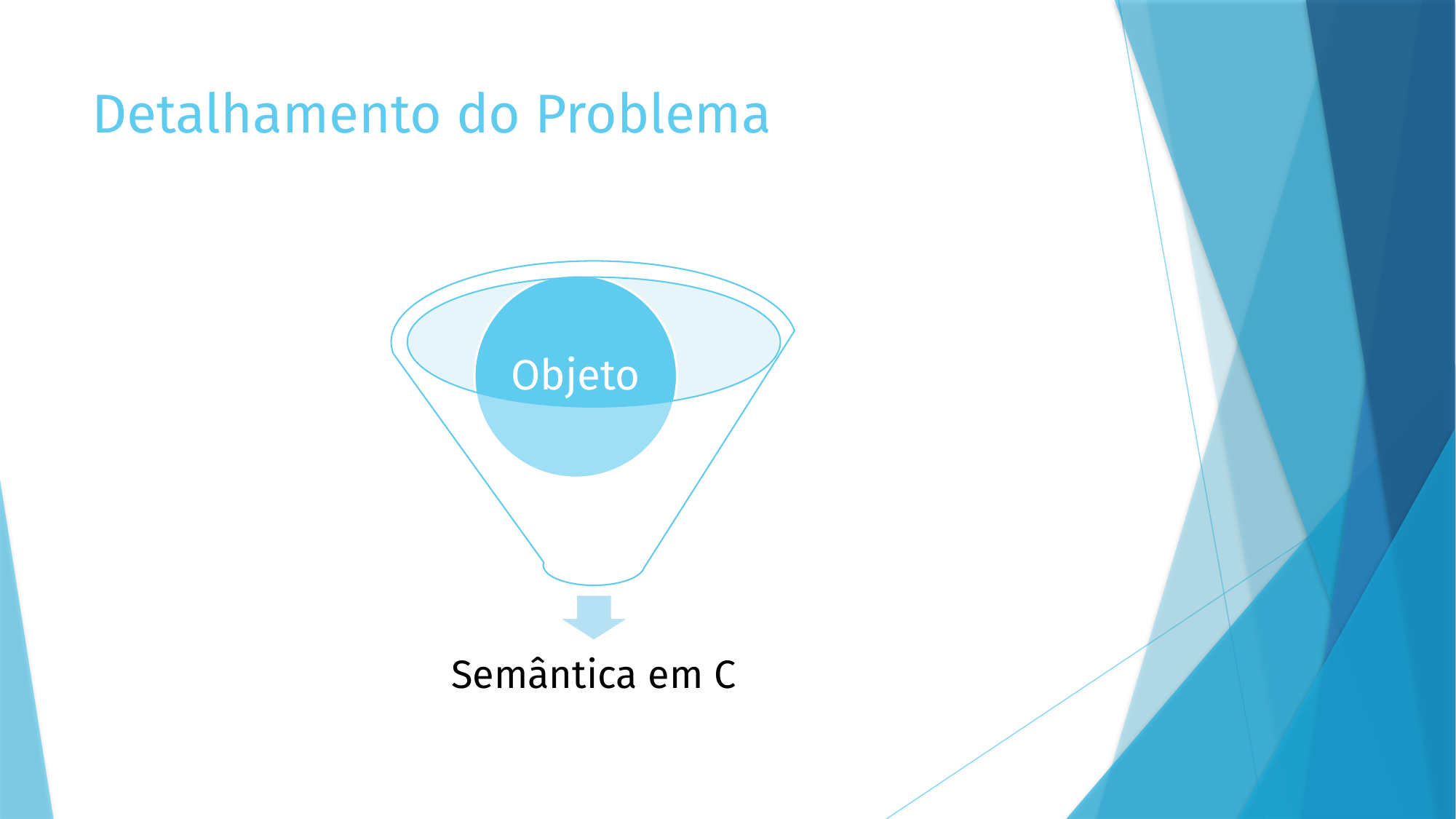

# Detalhamento do Problema
Semântica em C
Objeto